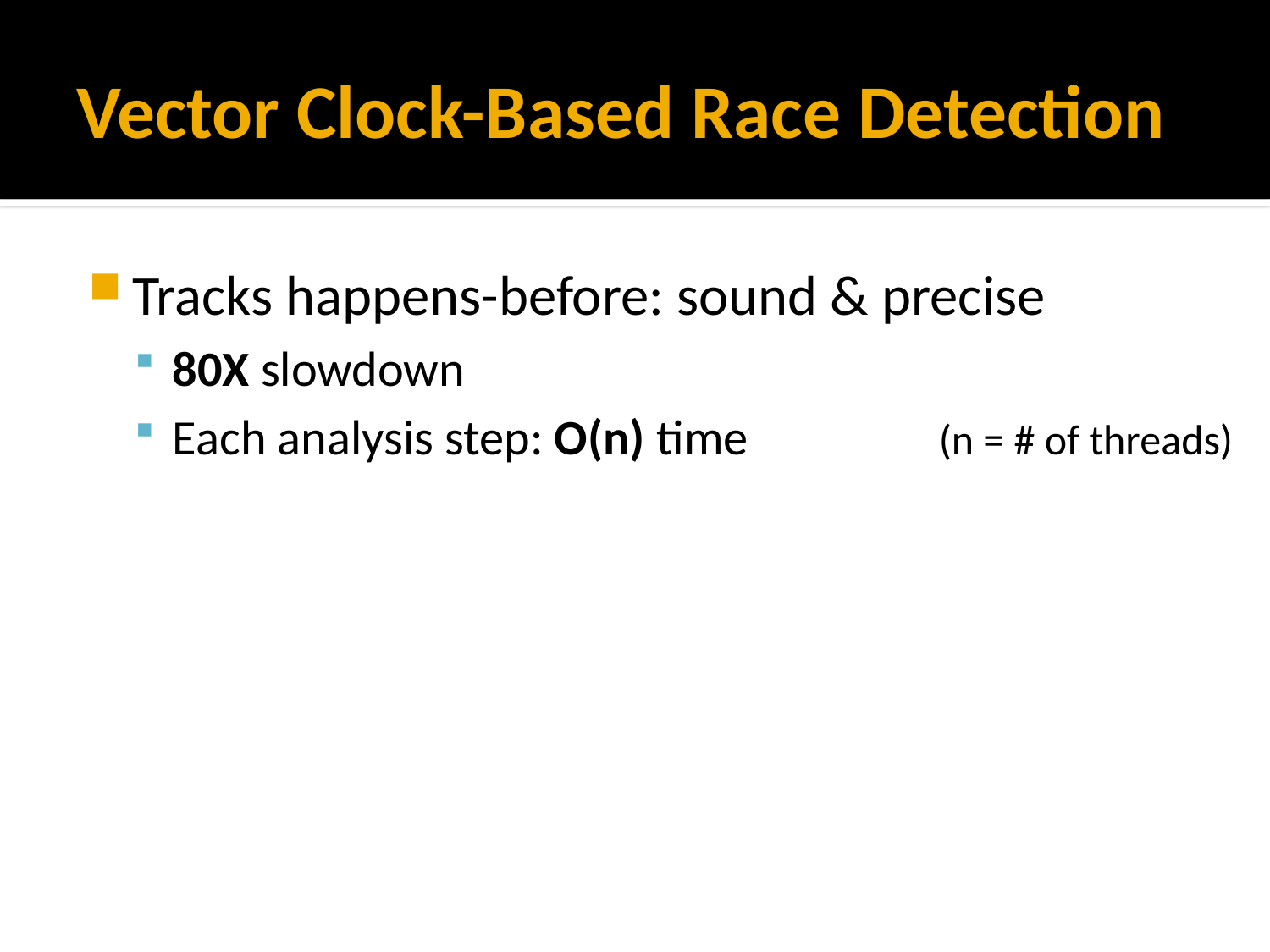

# Vector Clock-Based Race Detection
Tracks happens-before: sound & precise
80X slowdown
Each analysis step: O(n) time                 (n = # of threads)